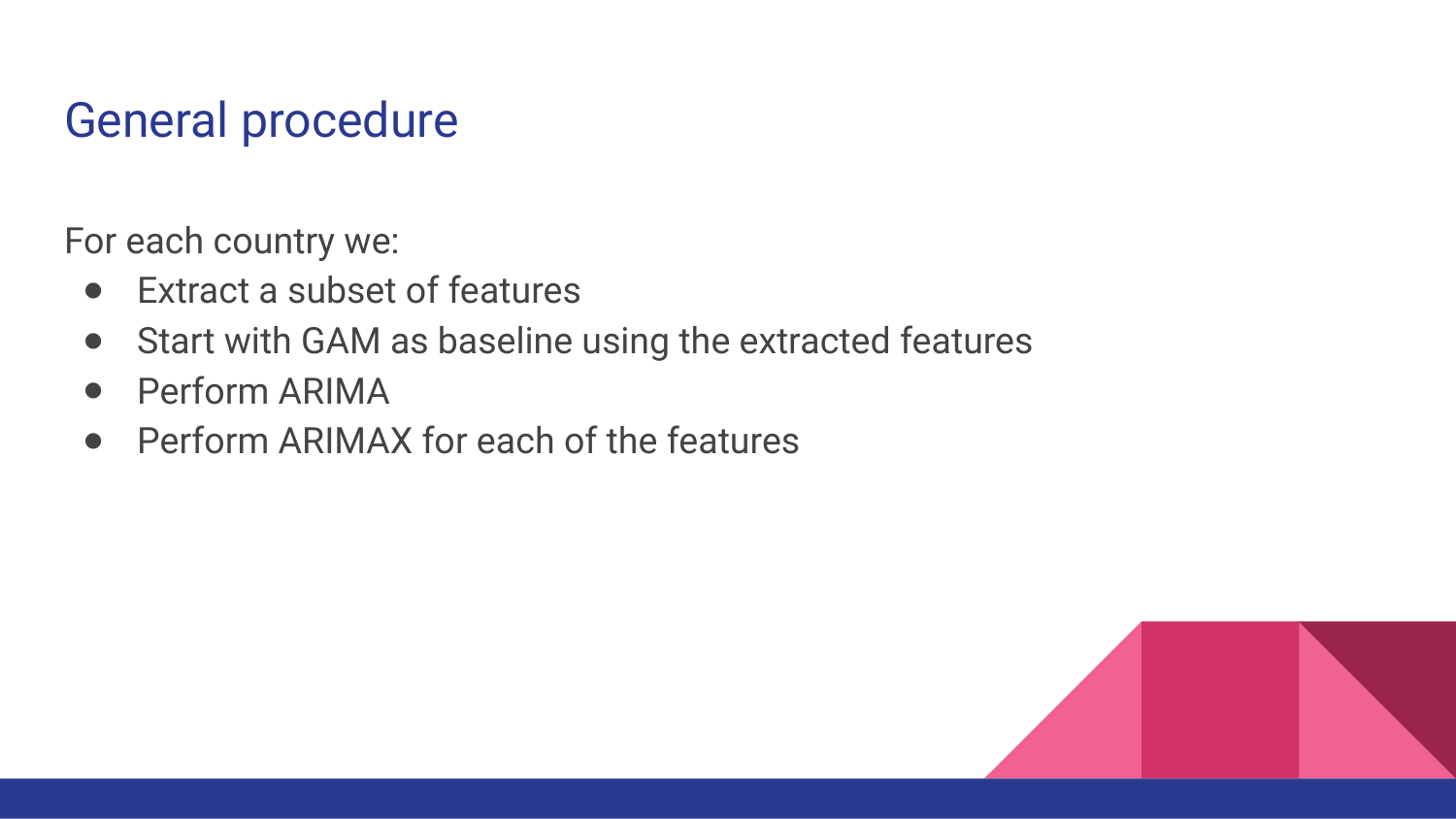

# General procedure

For each country we:
Extract a subset of features
Start with GAM as baseline using the extracted features
Perform ARIMA
Perform ARIMAX for each of the features